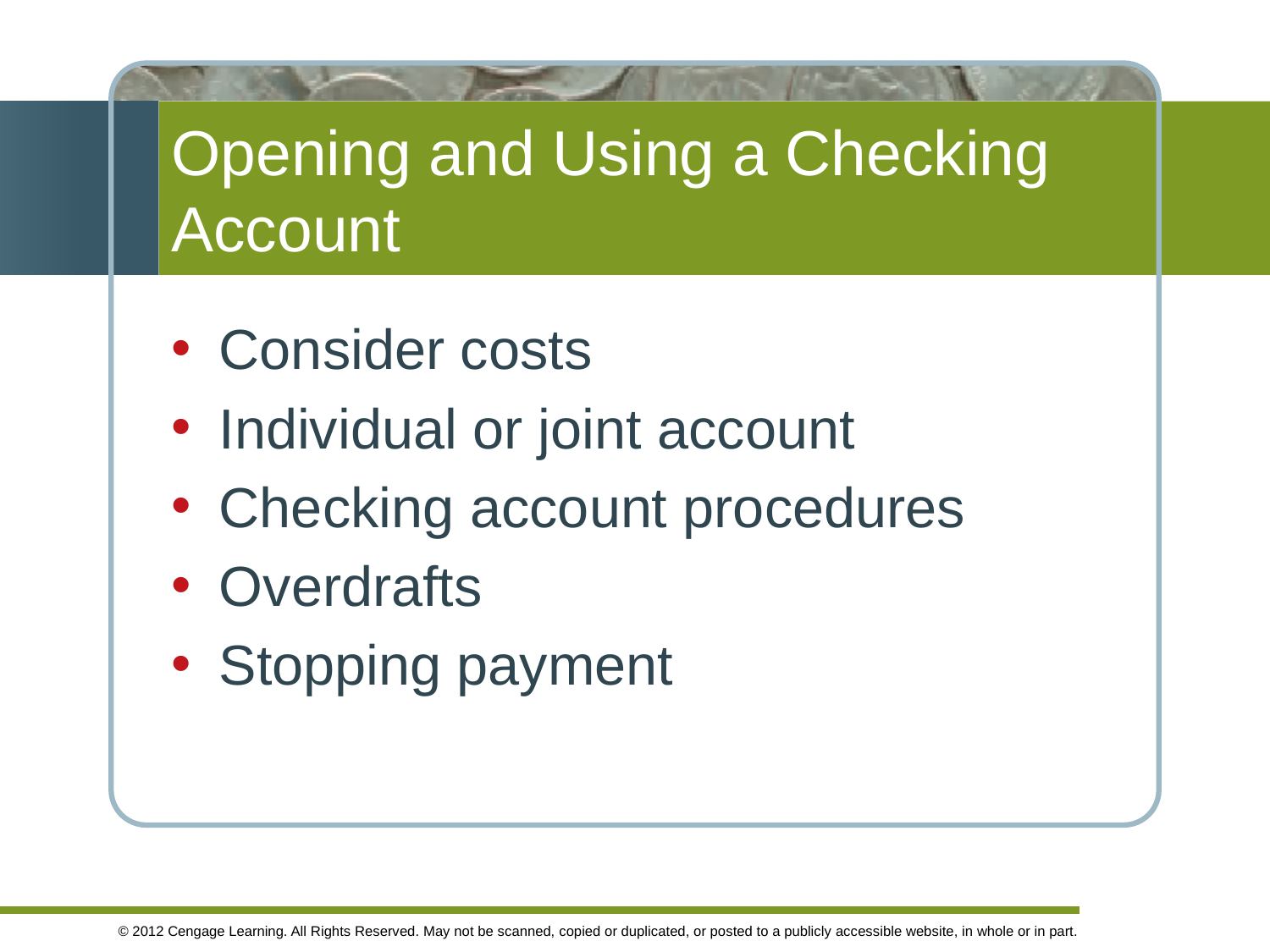

# Opening and Using a Checking Account
Consider costs
Individual or joint account
Checking account procedures
Overdrafts
Stopping payment